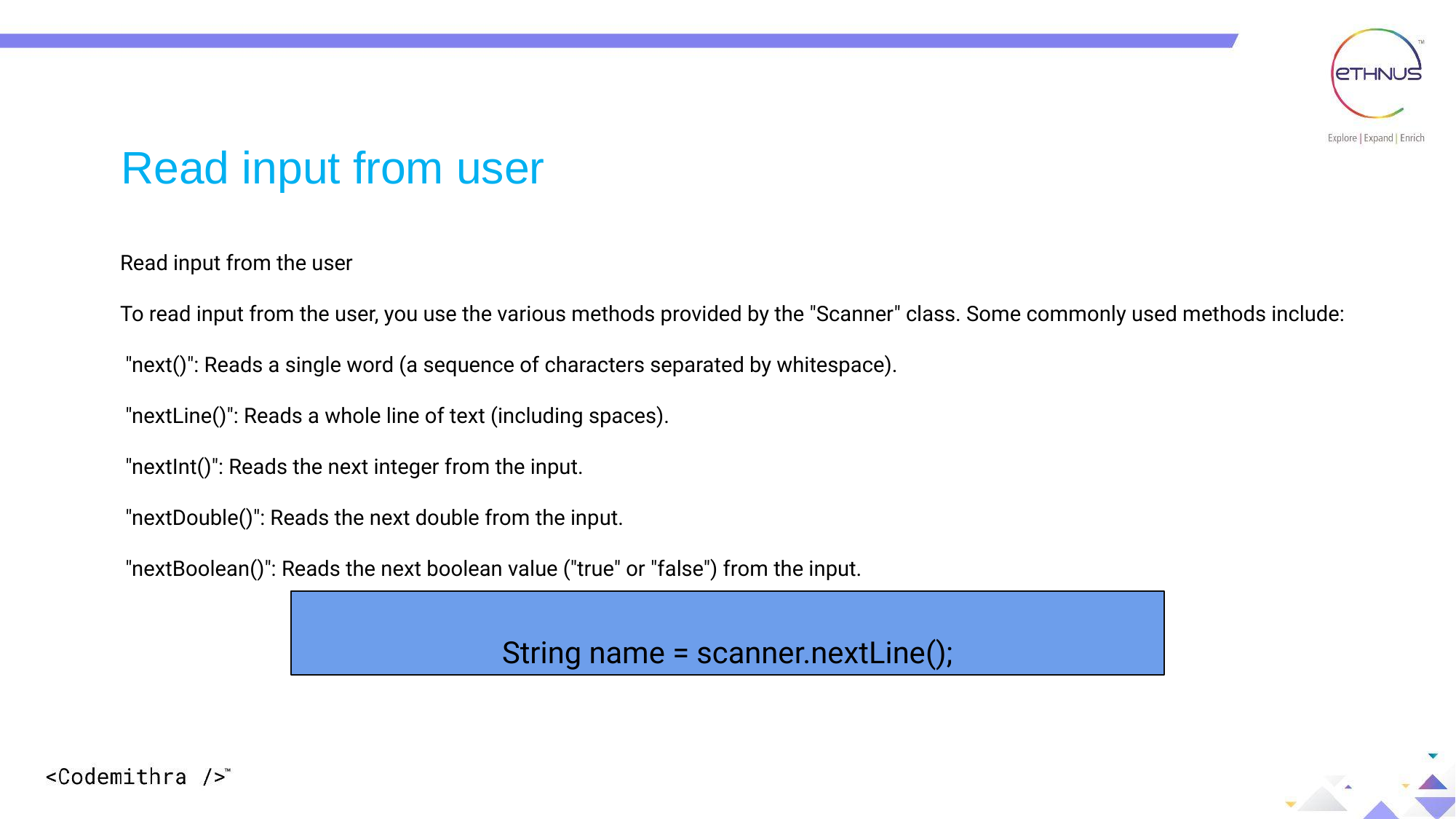

Read input from user

Read input from the user
To read input from the user, you use the various methods provided by the "Scanner" class. Some commonly used methods include:
 "next()": Reads a single word (a sequence of characters separated by whitespace).
 "nextLine()": Reads a whole line of text (including spaces).
 "nextInt()": Reads the next integer from the input.
 "nextDouble()": Reads the next double from the input.
 "nextBoolean()": Reads the next boolean value ("true" or "false") from the input.

String name = scanner.nextLine();